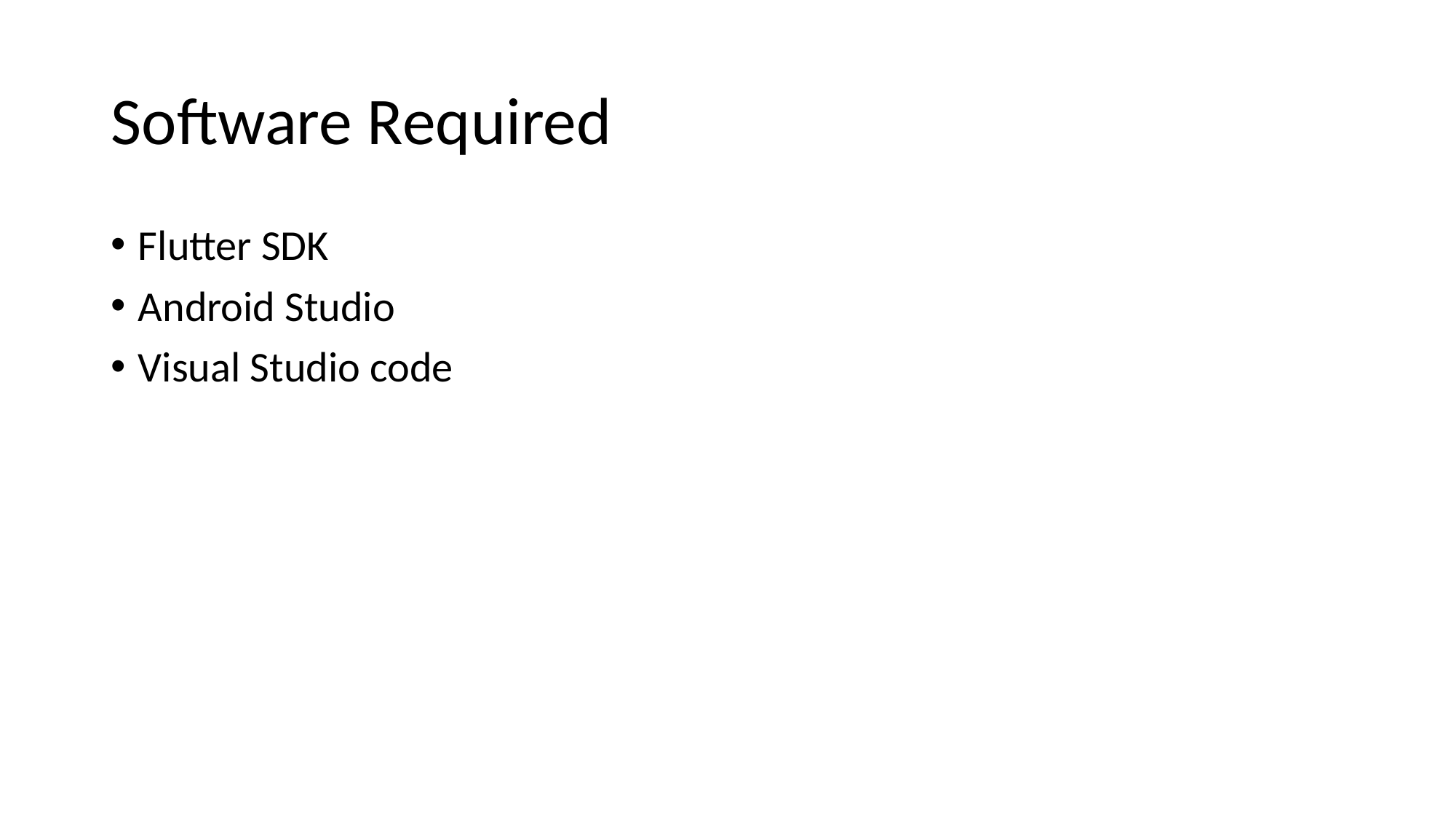

# Software Required
Flutter SDK
Android Studio
Visual Studio code